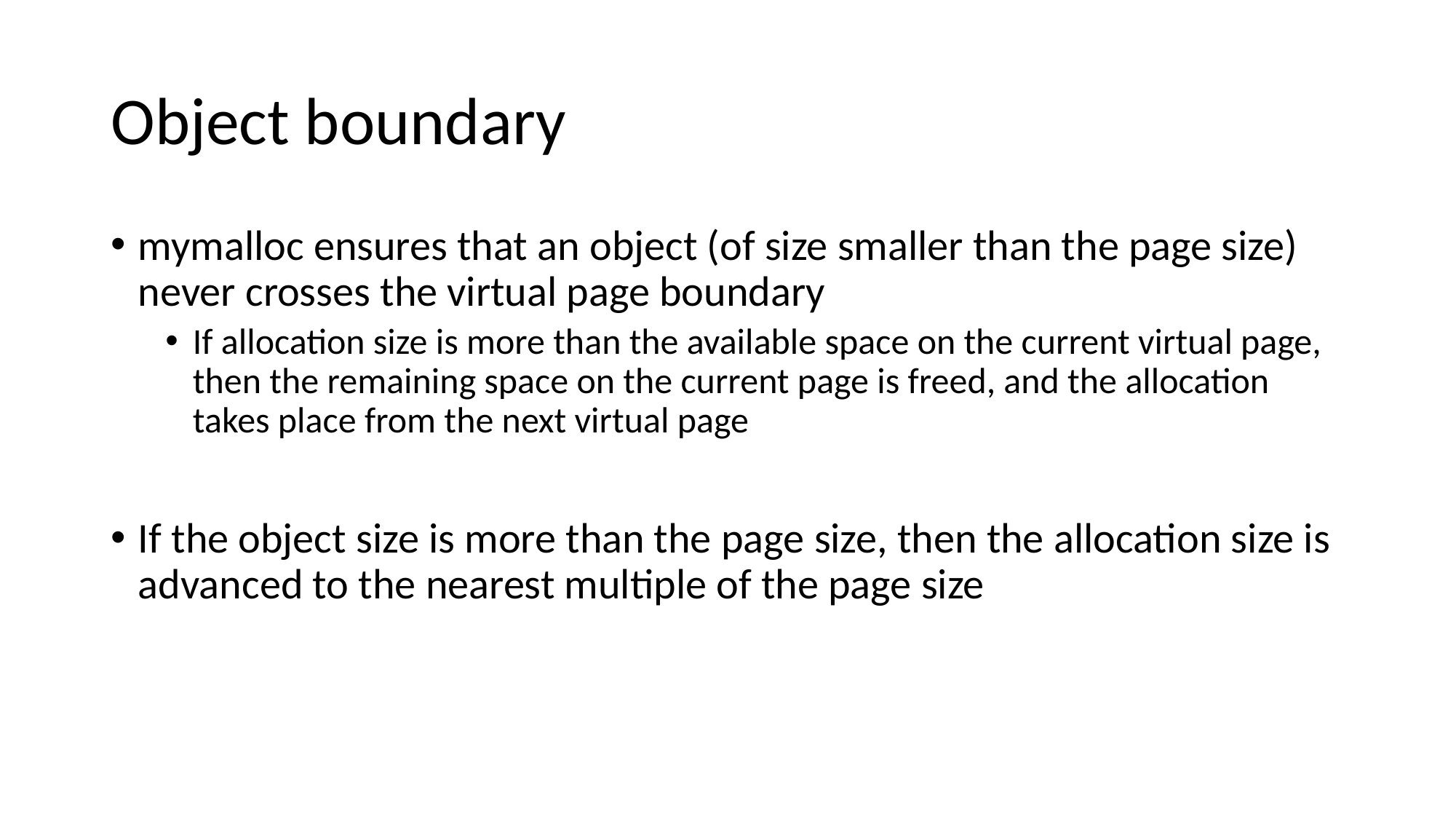

# Object boundary
mymalloc ensures that an object (of size smaller than the page size) never crosses the virtual page boundary
If allocation size is more than the available space on the current virtual page, then the remaining space on the current page is freed, and the allocation takes place from the next virtual page

If the object size is more than the page size, then the allocation size is advanced to the nearest multiple of the page size